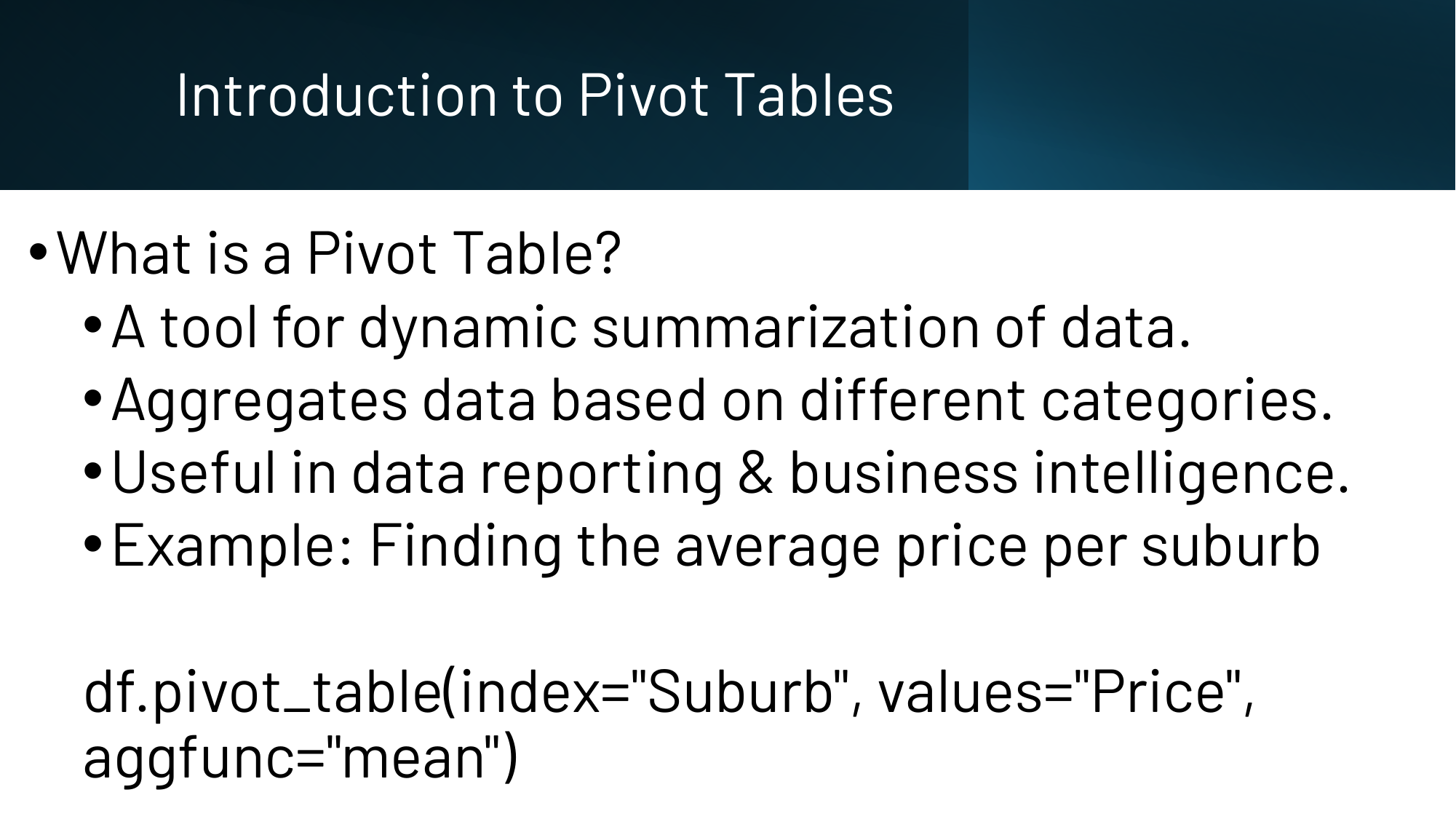

# Introduction to Pivot Tables
What is a Pivot Table?
A tool for dynamic summarization of data.
Aggregates data based on different categories.
Useful in data reporting & business intelligence.
Example: Finding the average price per suburb

df.pivot_table(index="Suburb", values="Price", aggfunc="mean")